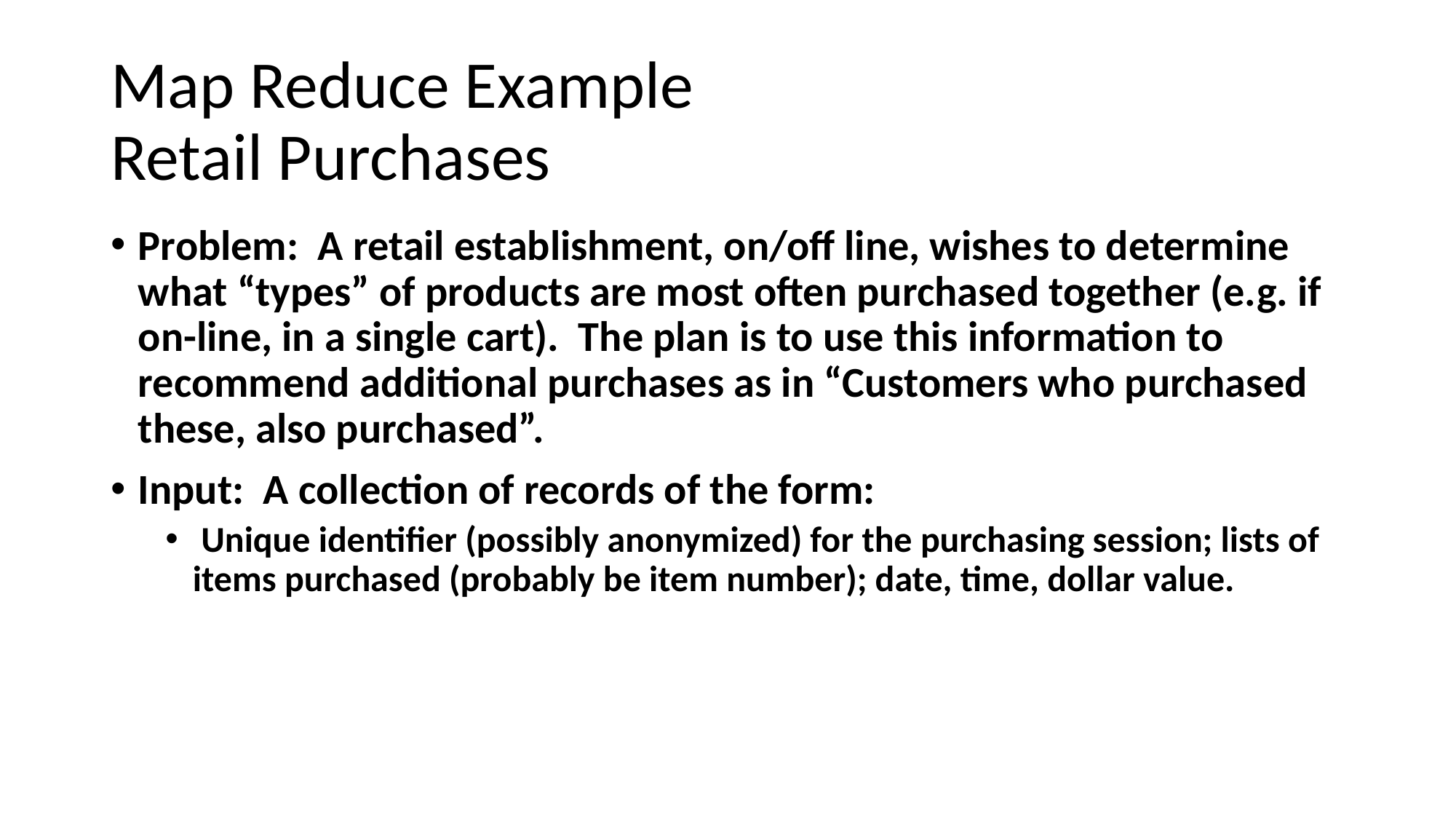

# Map Reduce Example Retail Purchases
Problem:  A retail establishment, on/off line, wishes to determine what “types” of products are most often purchased together (e.g. if on-line, in a single cart).  The plan is to use this information to recommend additional purchases as in “Customers who purchased these, also purchased”.
Input:  A collection of records of the form:
 Unique identifier (possibly anonymized) for the purchasing session; lists of items purchased (probably be item number); date, time, dollar value.